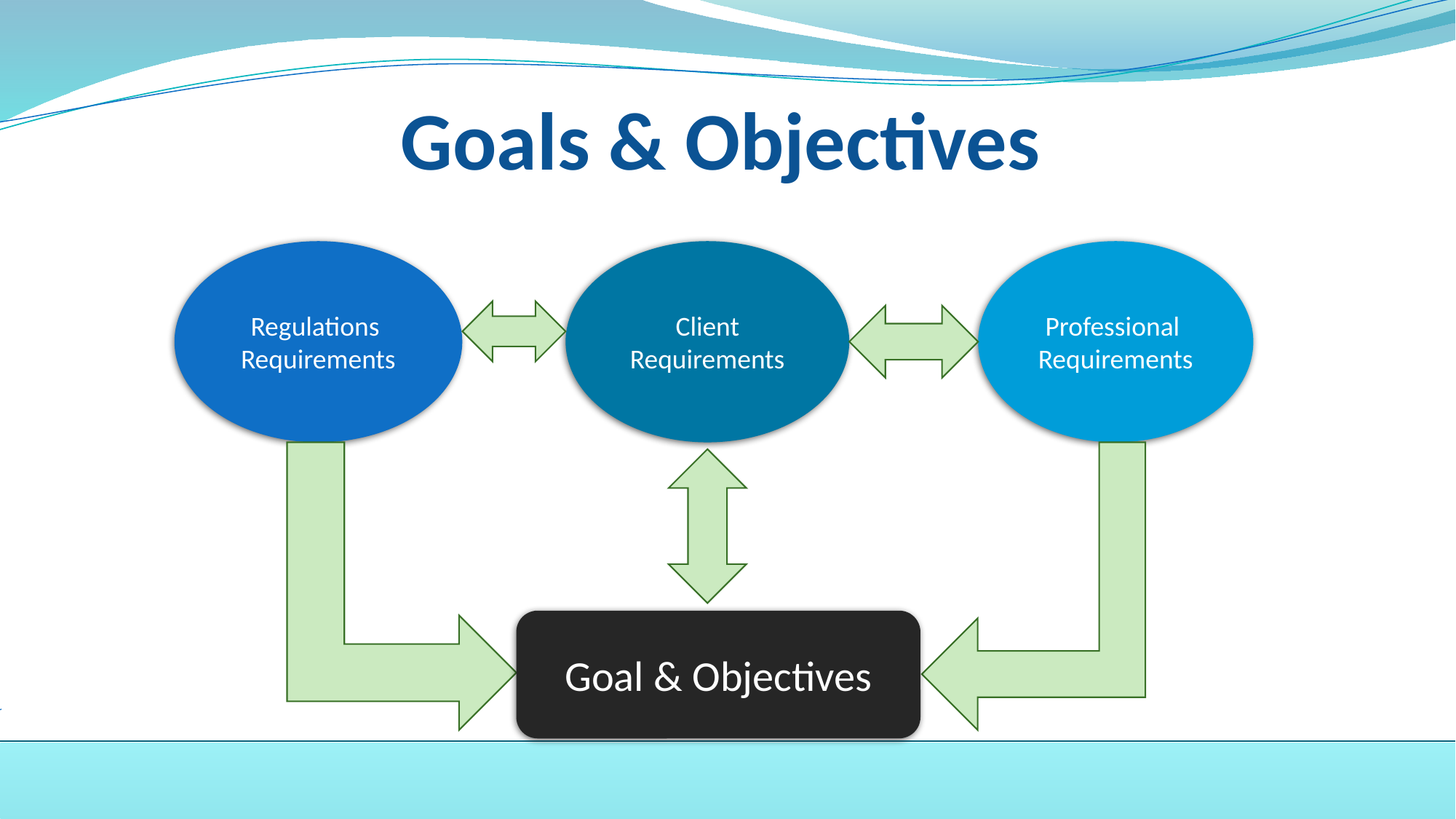

# Goals & Objectives
Regulations  Requirements
Client Requirements
Professional  Requirements

Goal & Objectives